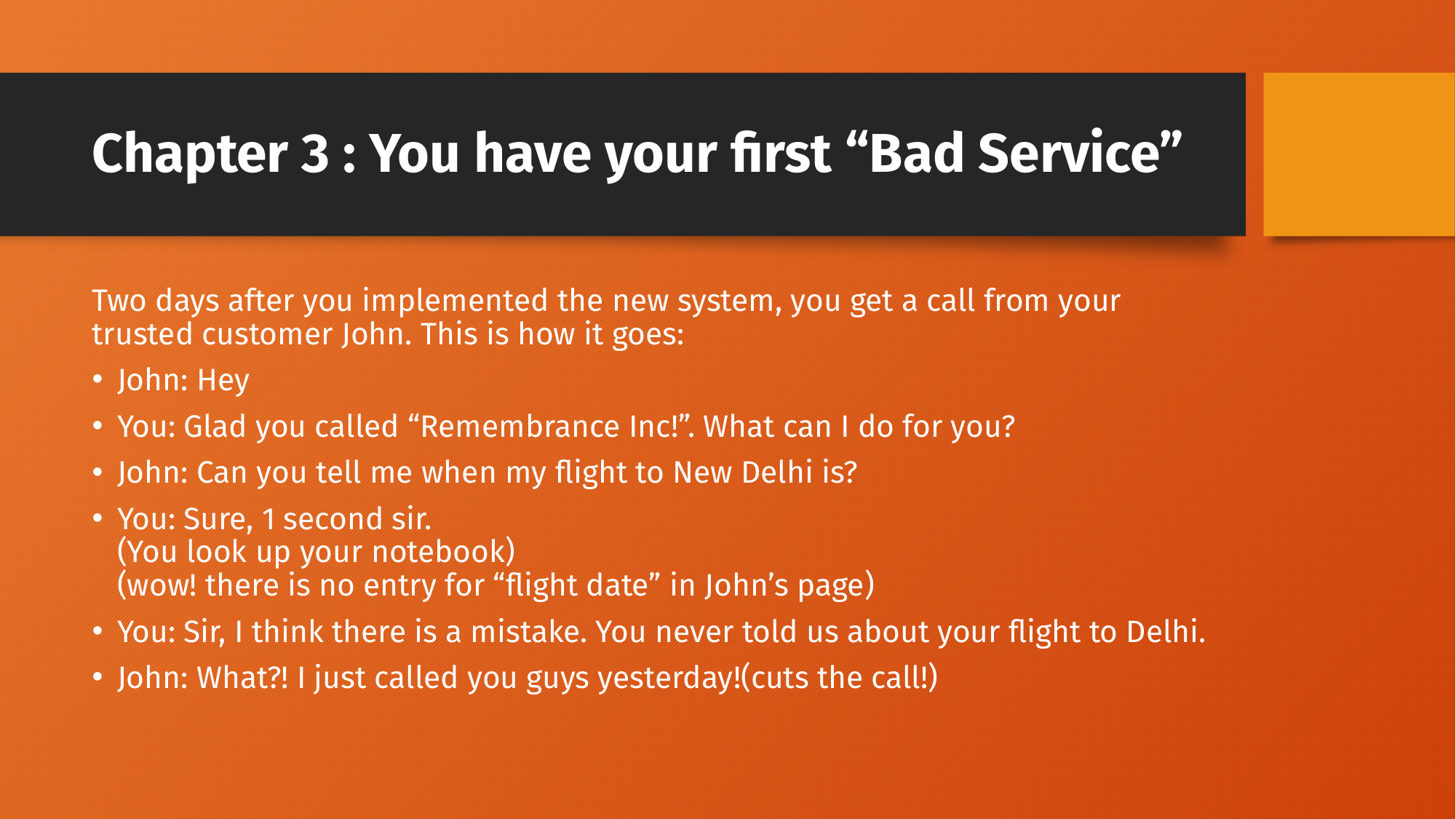

# Chapter 3 : You have your first “Bad Service”
Two days after you implemented the new system, you get a call from your trusted customer John. This is how it goes:
John: Hey
You: Glad you called “Remembrance Inc!”. What can I do for you?
John: Can you tell me when my flight to New Delhi is?
You: Sure, 1 second sir.
(You look up your notebook)
(wow! there is no entry for “flight date” in John’s page)
You: Sir, I think there is a mistake. You never told us about your flight to Delhi.
John: What?! I just called you guys yesterday!(cuts the call!)